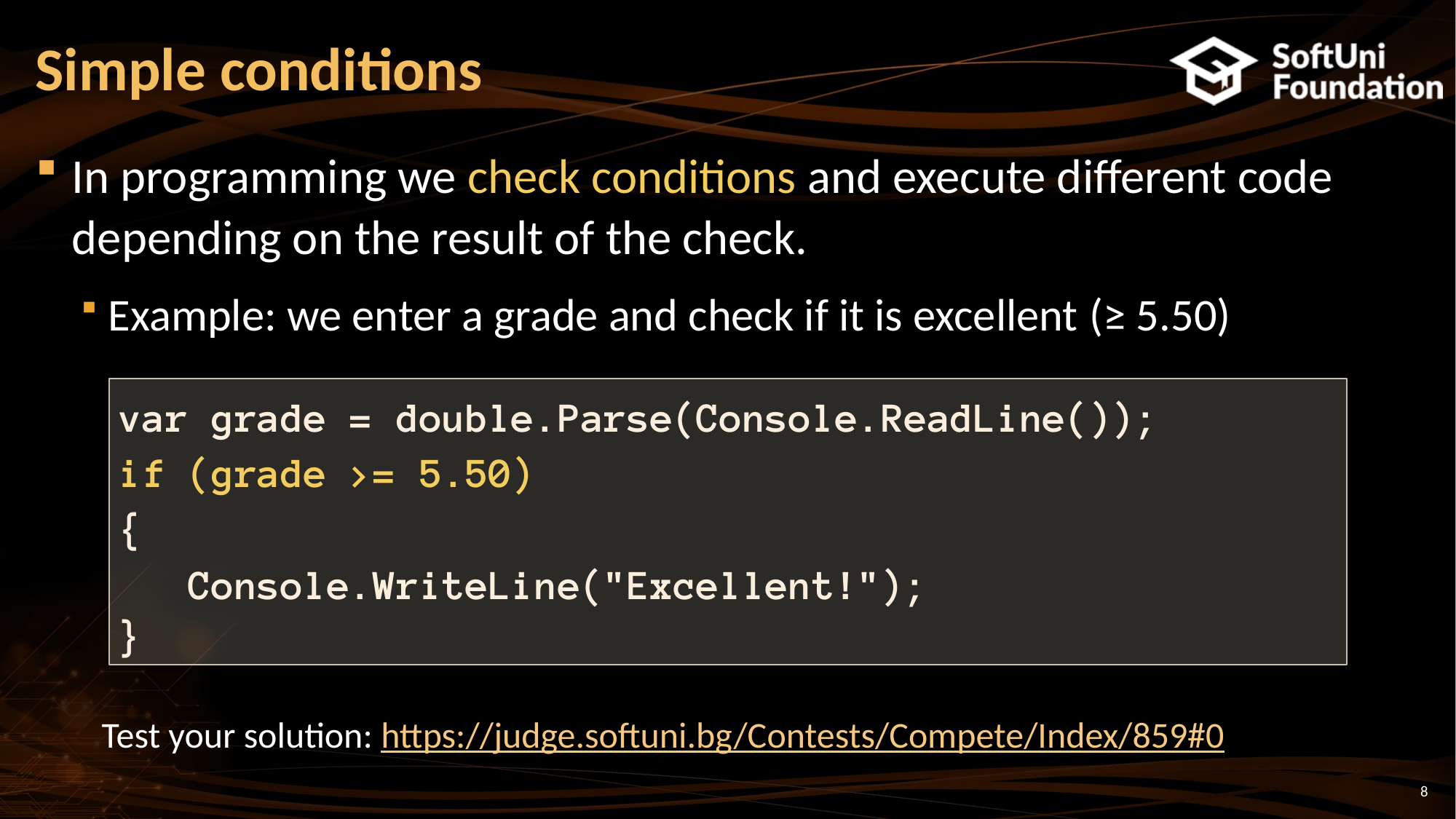

# Simple conditions
In programming we check conditions and execute different code depending on the result of the check.
Example: we enter a grade and check if it is excellent (≥ 5.50)

var grade = double.Parse(Console.ReadLine());
if (grade >= 5.50)
{
   Console.WriteLine("Excellent!");
}
Test your solution: https://judge.softuni.bg/Contests/Compete/Index/859#0
8